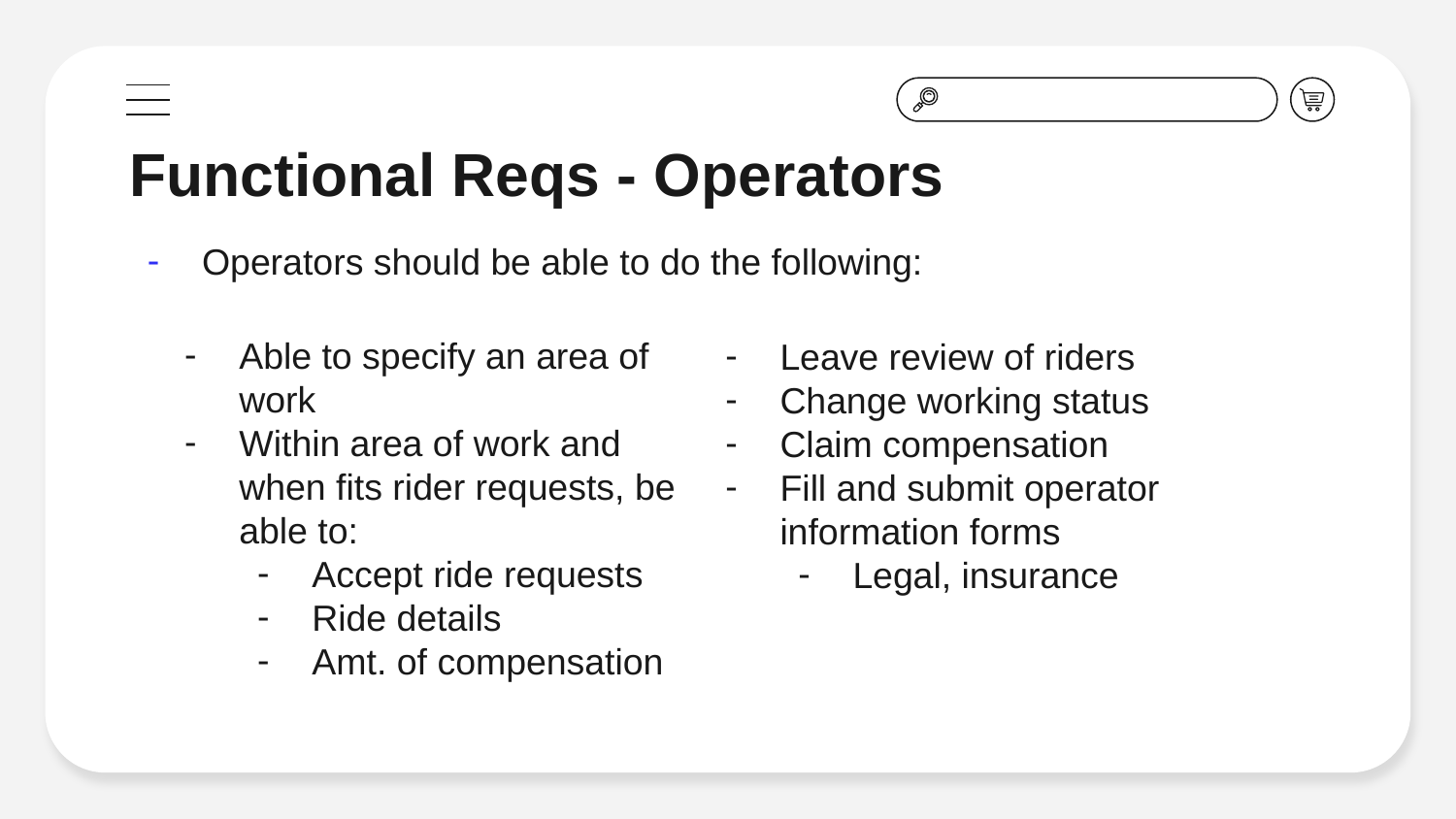

# Functional Reqs - Operators
Operators should be able to do the following:
Able to specify an area of work
Within area of work and when fits rider requests, be able to:
Accept ride requests
Ride details
Amt. of compensation
Leave review of riders
Change working status
Claim compensation
Fill and submit operator information forms
Legal, insurance